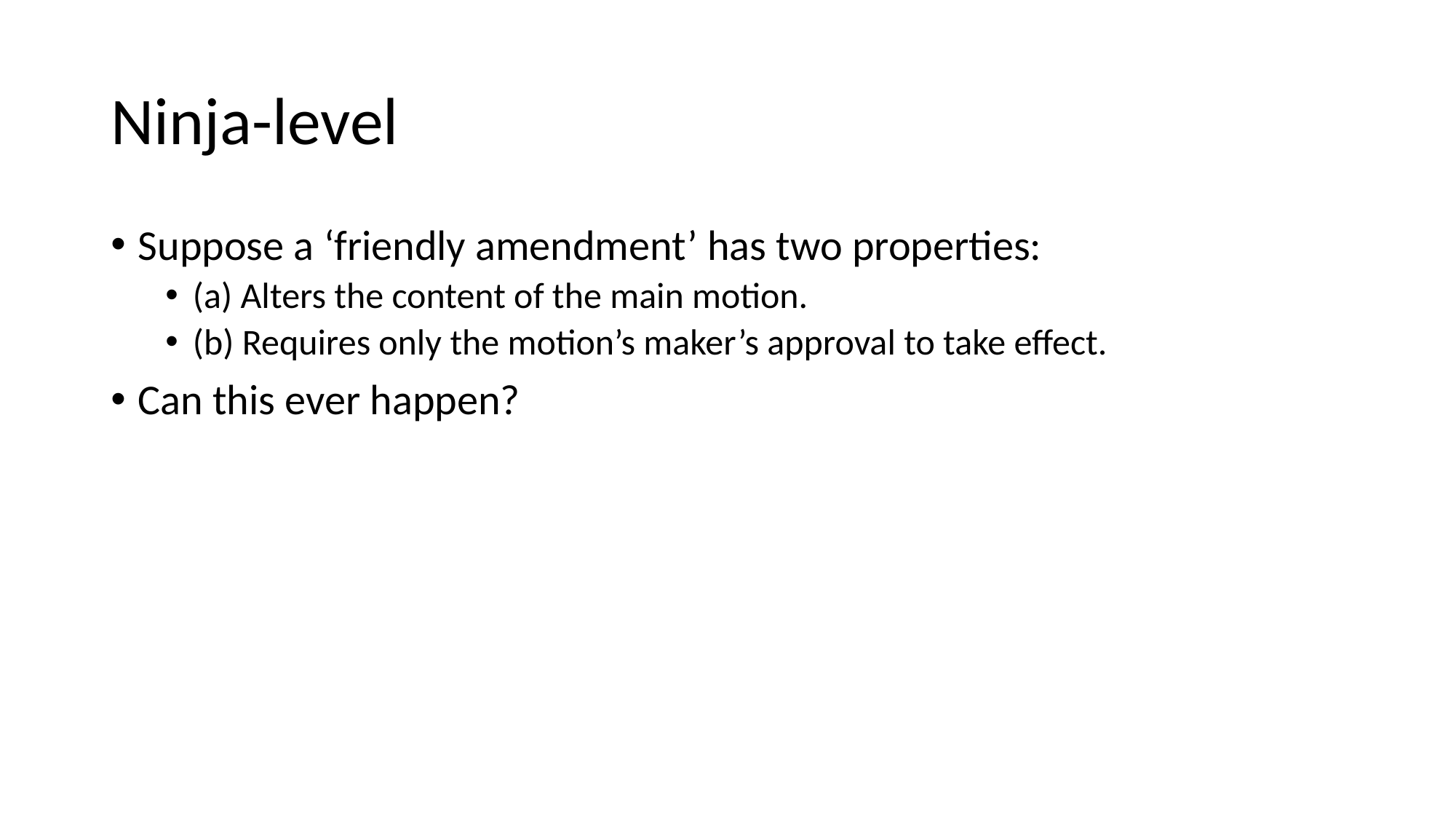

# Ninja-level
Suppose a ‘friendly amendment’ has two properties:
(a) Alters the content of the main motion.
(b) Requires only the motion’s maker’s approval to take effect.
Can this ever happen?